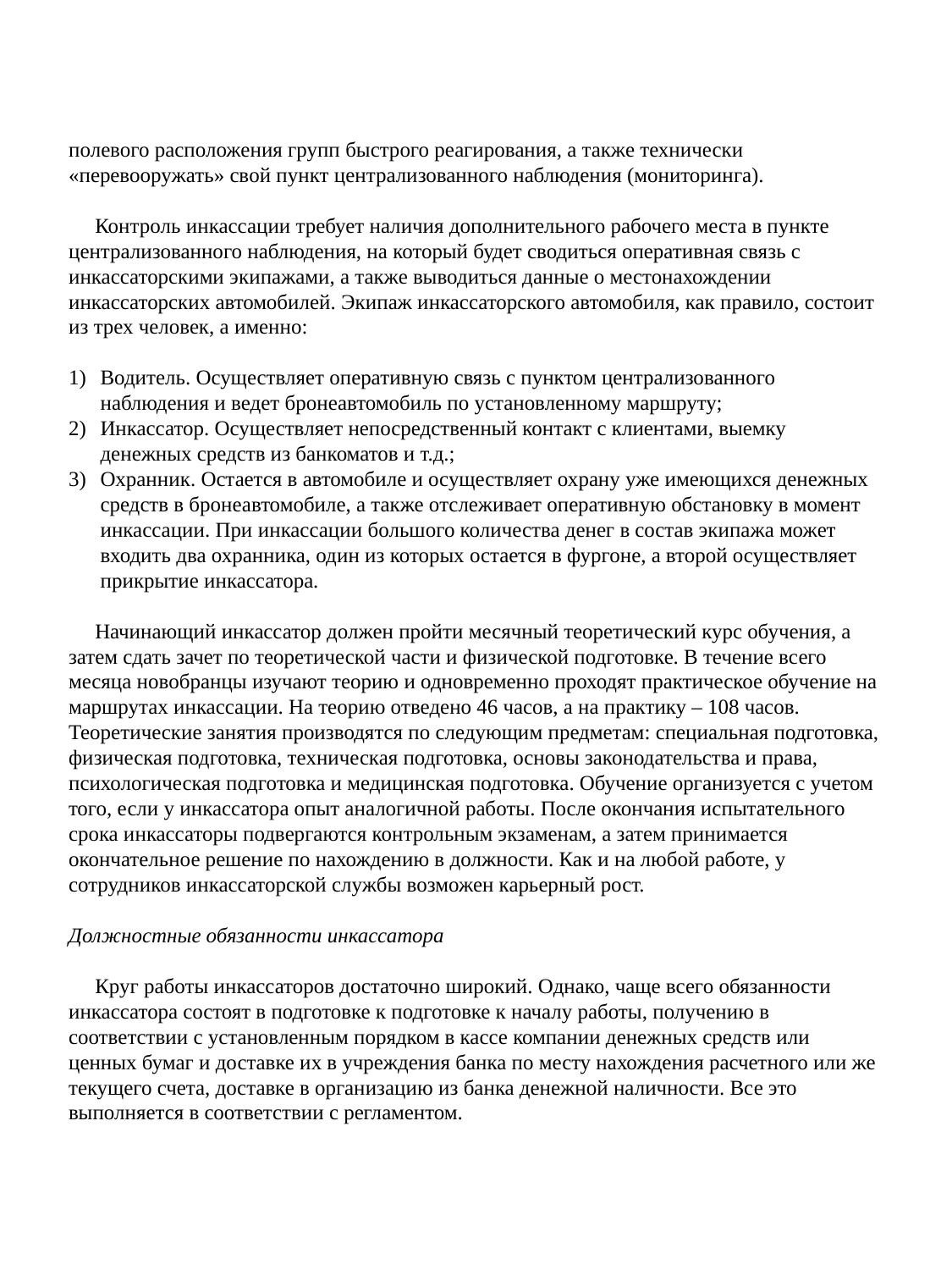

полевого расположения групп быстрого реагирования, а также технически «перевооружать» свой пункт централизованного наблюдения (мониторинга).

     Контроль инкассации требует наличия дополнительного рабочего места в пункте централизованного наблюдения, на который будет сводиться оперативная связь с инкассаторскими экипажами, а также выводиться данные о местонахождении инкассаторских автомобилей. Экипаж инкассаторского автомобиля, как правило, состоит из трех человек, а именно:

Водитель. Осуществляет оперативную связь с пунктом централизованного наблюдения и ведет бронеавтомобиль по установленному маршруту;
Инкассатор. Осуществляет непосредственный контакт с клиентами, выемку денежных средств из банкоматов и т.д.;
Охранник. Остается в автомобиле и осуществляет охрану уже имеющихся денежных средств в бронеавтомобиле, а также отслеживает оперативную обстановку в момент инкассации. При инкассации большого количества денег в состав экипажа может входить два охранника, один из которых остается в фургоне, а второй осуществляет прикрытие инкассатора.

     Начинающий инкассатор должен пройти месячный теоретический курс обучения, а затем сдать зачет по теоретической части и физической подготовке. В течение всего месяца новобранцы изучают теорию и одновременно проходят практическое обучение на маршрутах инкассации. На теорию отведено 46 часов, а на практику – 108 часов. Теоретические занятия производятся по следующим предметам: специальная подготовка, физическая подготовка, техническая подготовка, основы законодательства и права, психологическая подготовка и медицинская подготовка. Обучение организуется с учетом того, если у инкассатора опыт аналогичной работы. После окончания испытательного срока инкассаторы подвергаются контрольным экзаменам, а затем принимается окончательное решение по нахождению в должности. Как и на любой работе, у сотрудников инкассаторской службы возможен карьерный рост.

Должностные обязанности инкассатора

     Круг работы инкассаторов достаточно широкий. Однако, чаще всего обязанности инкассатора состоят в подготовке к подготовке к началу работы, получению в соответствии с установленным порядком в кассе компании денежных средств или ценных бумаг и доставке их в учреждения банка по месту нахождения расчетного или же текущего счета, доставке в организацию из банка денежной наличности. Все это выполняется в соответствии с регламентом.